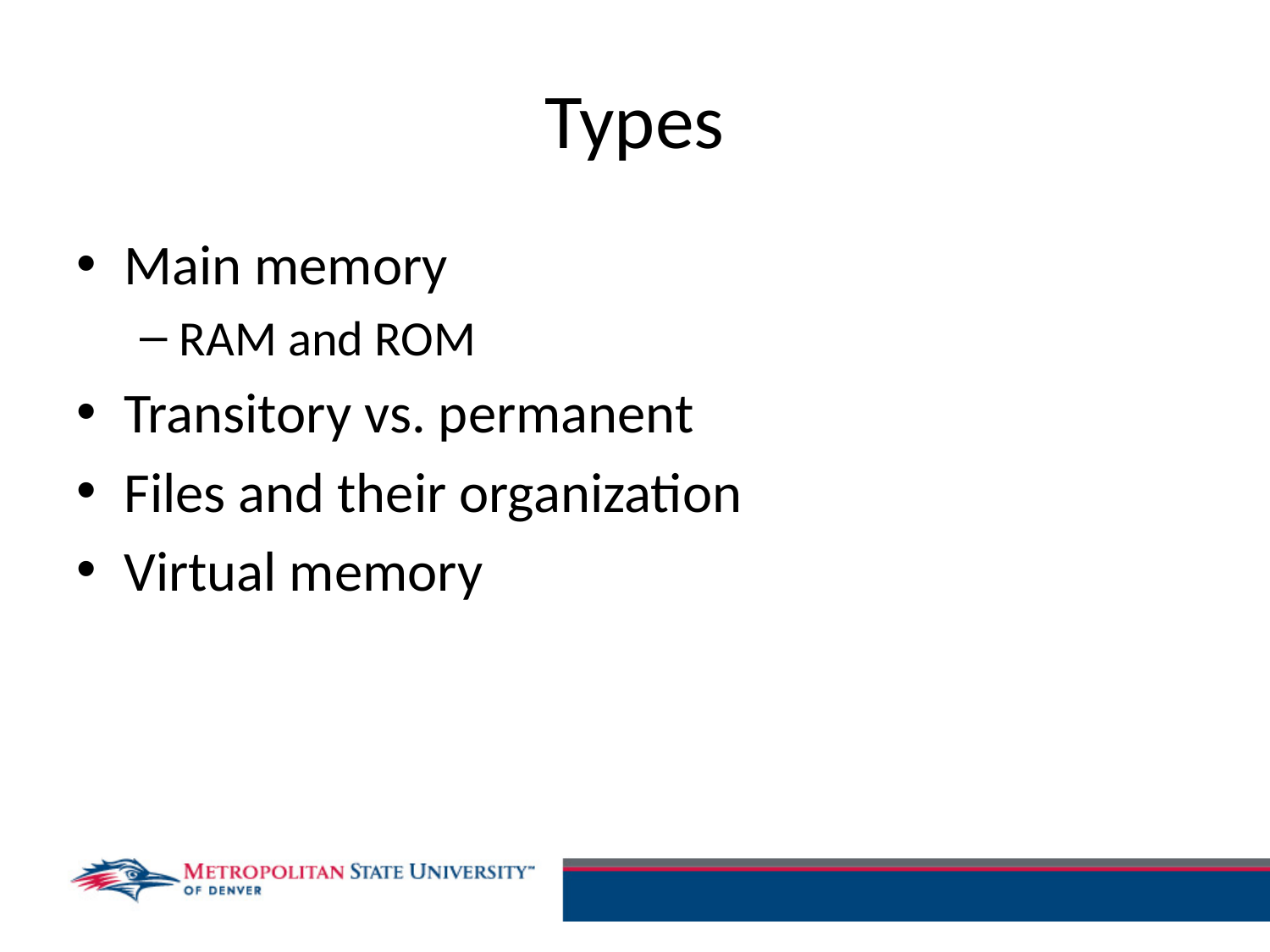

# Types
Main memory
RAM and ROM
Transitory vs. permanent
Files and their organization
Virtual memory